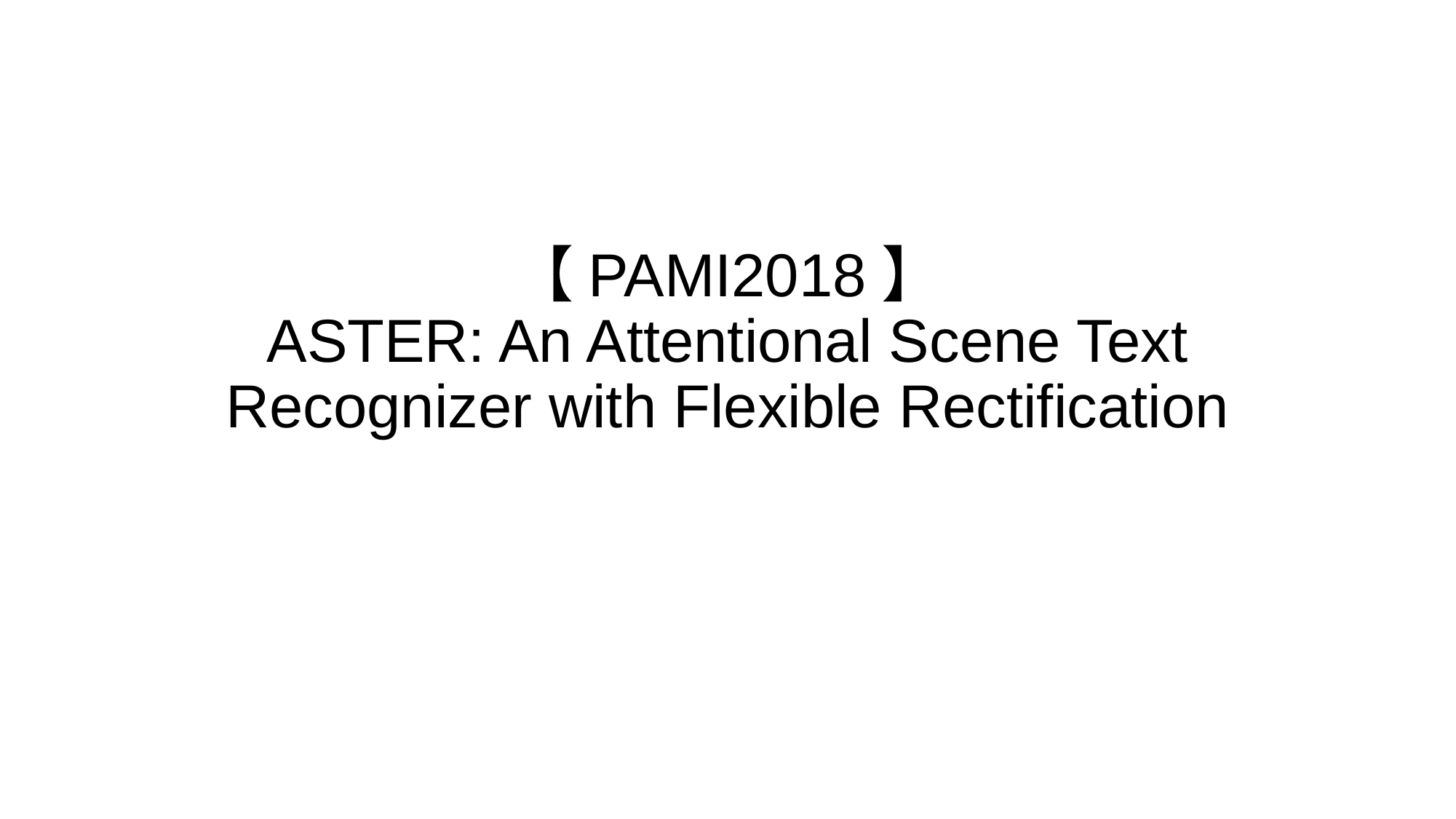

# 【PAMI2018】 ASTER: An Attentional Scene Text Recognizer with Flexible Rectification